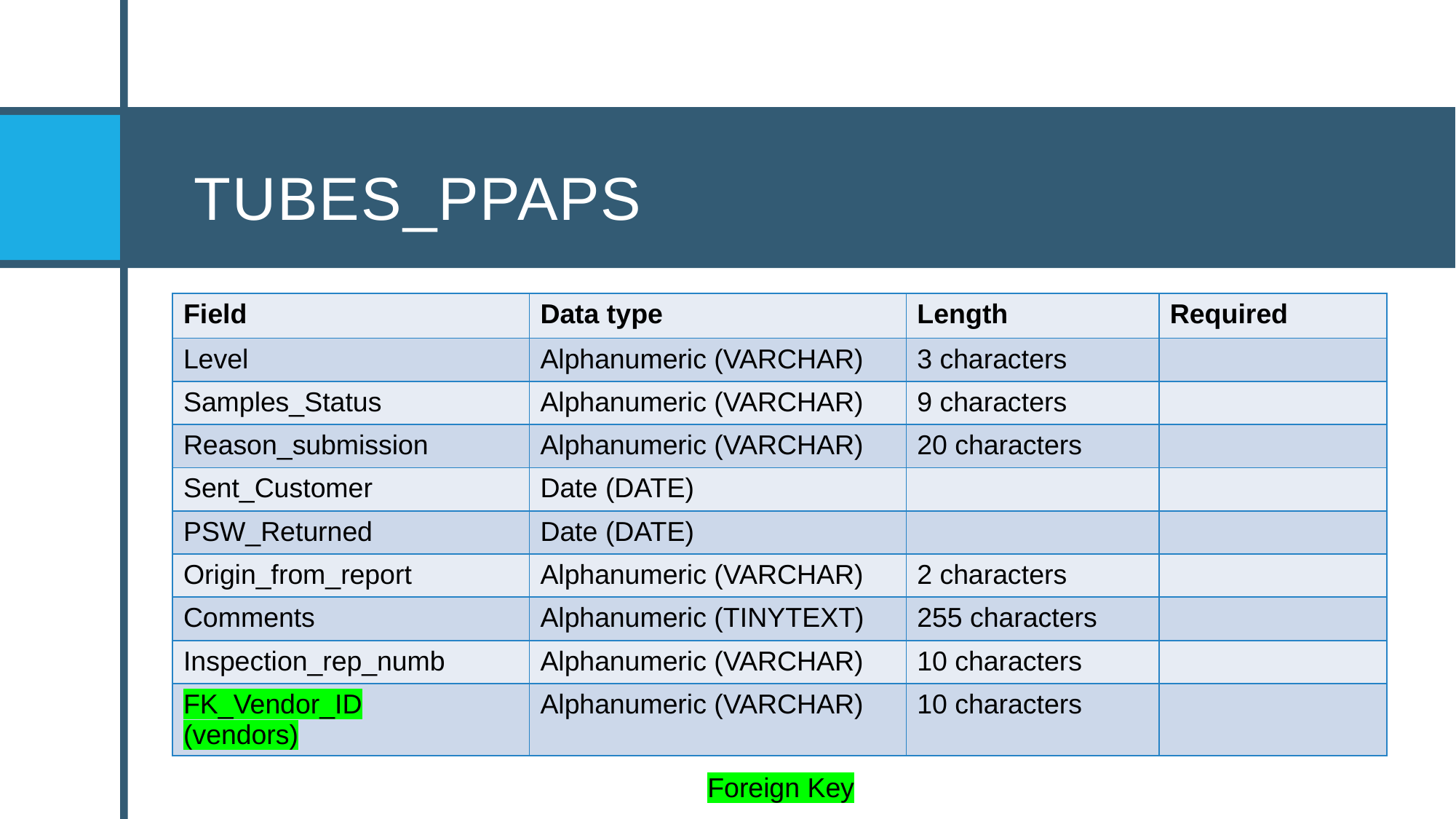

# TUBES_PPAPS
| Field | Data type | Length | Required |
| --- | --- | --- | --- |
| Level | Alphanumeric (VARCHAR) | 3 characters |  |
| Samples\_Status | Alphanumeric (VARCHAR) | 9 characters |  |
| Reason\_submission | Alphanumeric (VARCHAR) | 20 characters |  |
| Sent\_Customer | Date (DATE) |  |  |
| PSW\_Returned | Date (DATE) |  |  |
| Origin\_from\_report | Alphanumeric (VARCHAR) | 2 characters |  |
| Comments | Alphanumeric (TINYTEXT) | 255 characters |  |
| Inspection\_rep\_numb | Alphanumeric (VARCHAR) | 10 characters |  |
| FK\_Vendor\_ID (vendors) | Alphanumeric (VARCHAR) | 10 characters |  |
Foreign Key